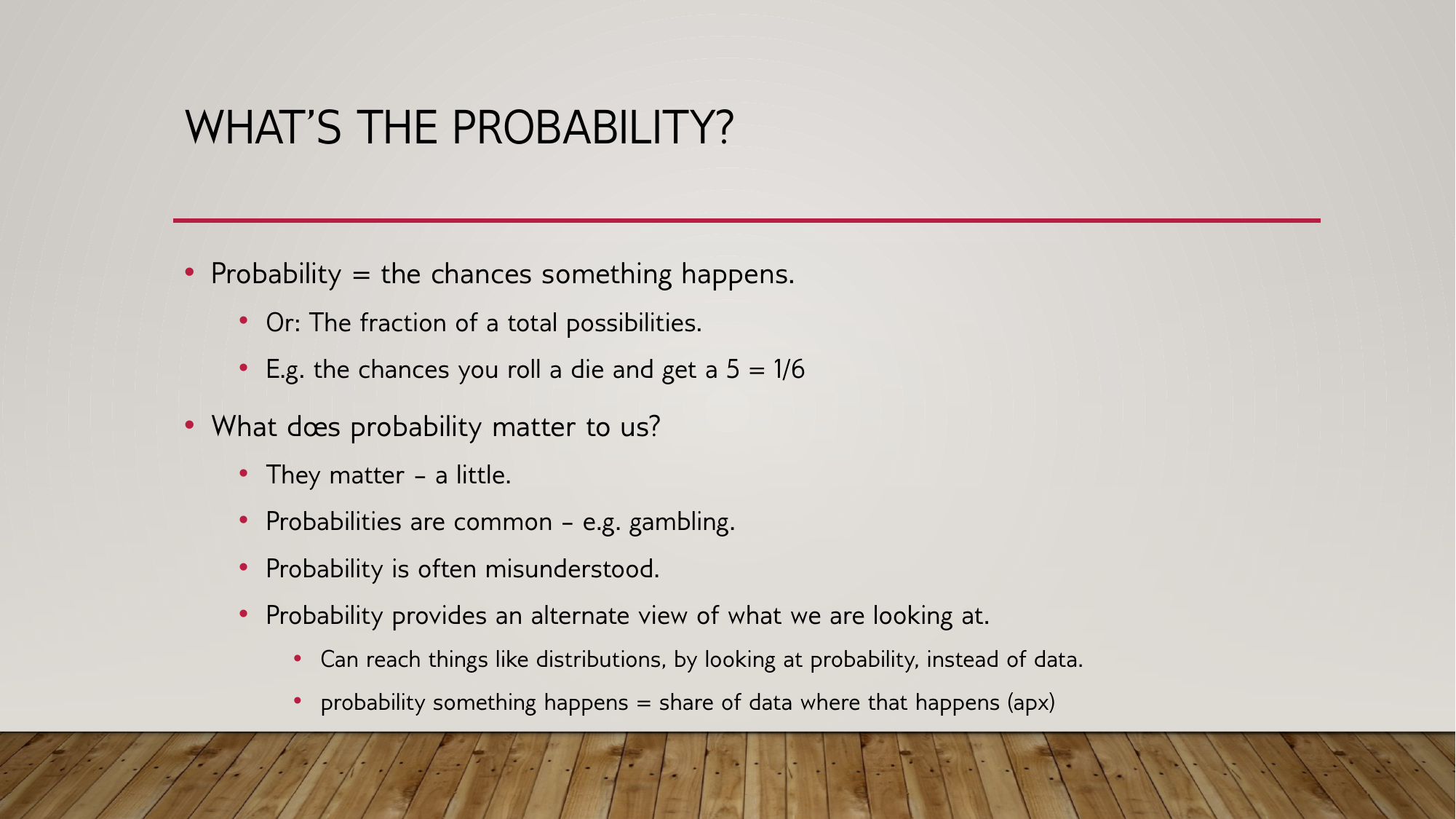

# What’s the Probability?
Probability = the chances something happens.
Or: The fraction of a total possibilities.
E.g. the chances you roll a die and get a 5 = 1/6
What does probability matter to us?
They matter – a little.
Probabilities are common – e.g. gambling.
Probability is often misunderstood.
Probability provides an alternate view of what we are looking at.
Can reach things like distributions, by looking at probability, instead of data.
probability something happens = share of data where that happens (apx)